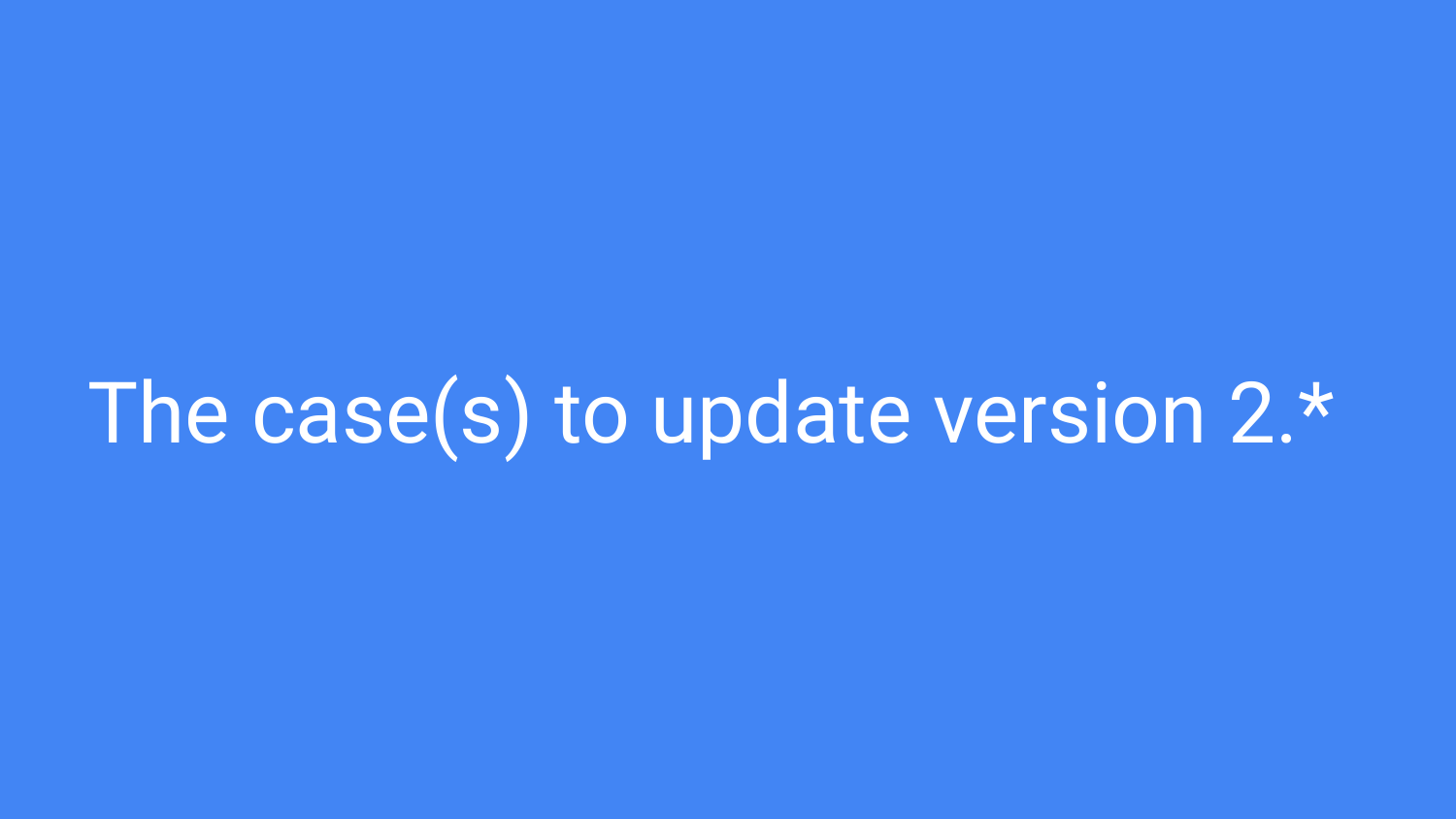

# The case(s) to update version 2.*